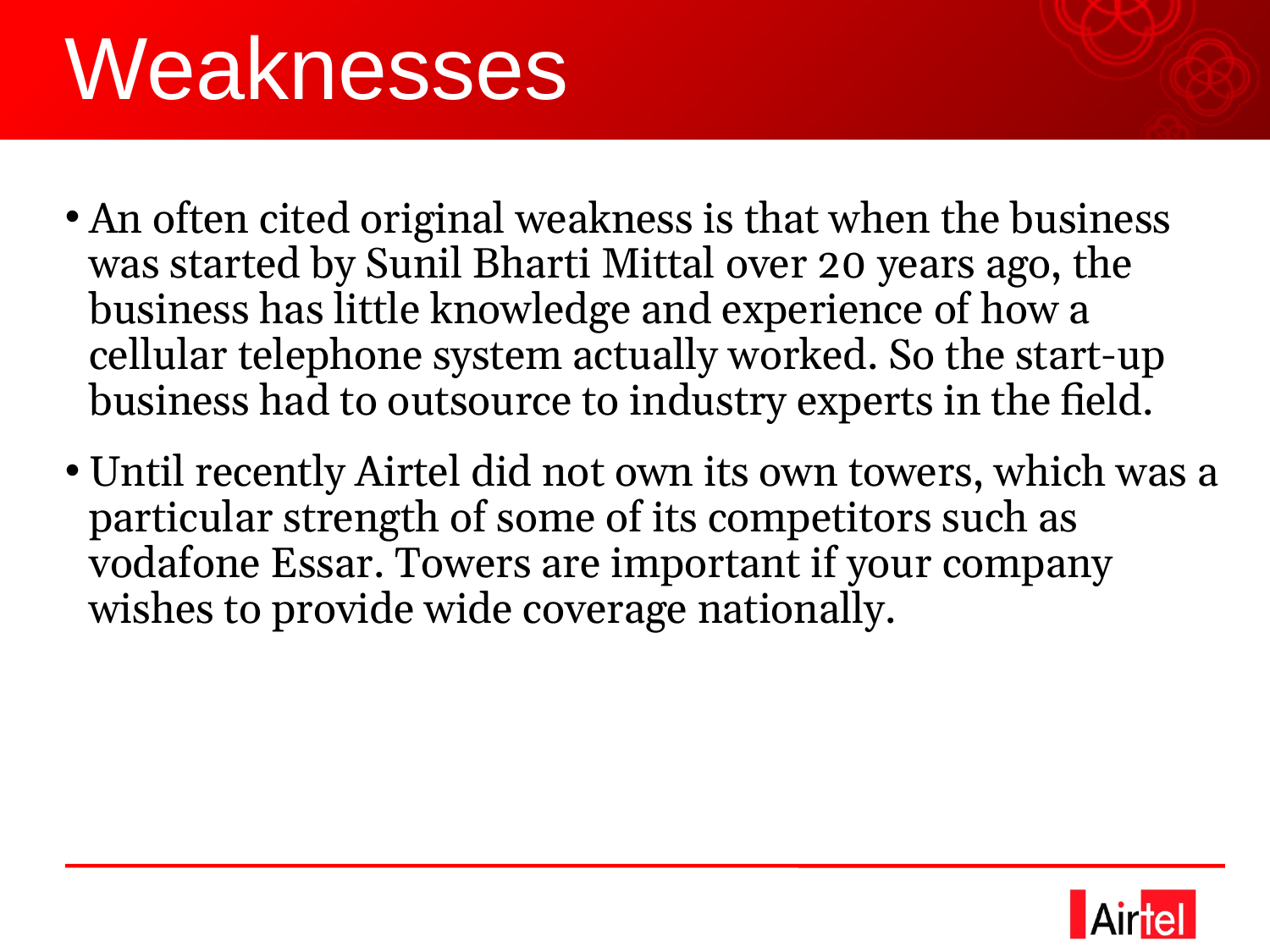

# Weaknesses
An often cited original weakness is that when the business was started by Sunil Bharti Mittal over 20 years ago, the business has little knowledge and experience of how a cellular telephone system actually worked. So the start-up business had to outsource to industry experts in the field.
Until recently Airtel did not own its own towers, which was a particular strength of some of its competitors such as vodafone Essar. Towers are important if your company wishes to provide wide coverage nationally.